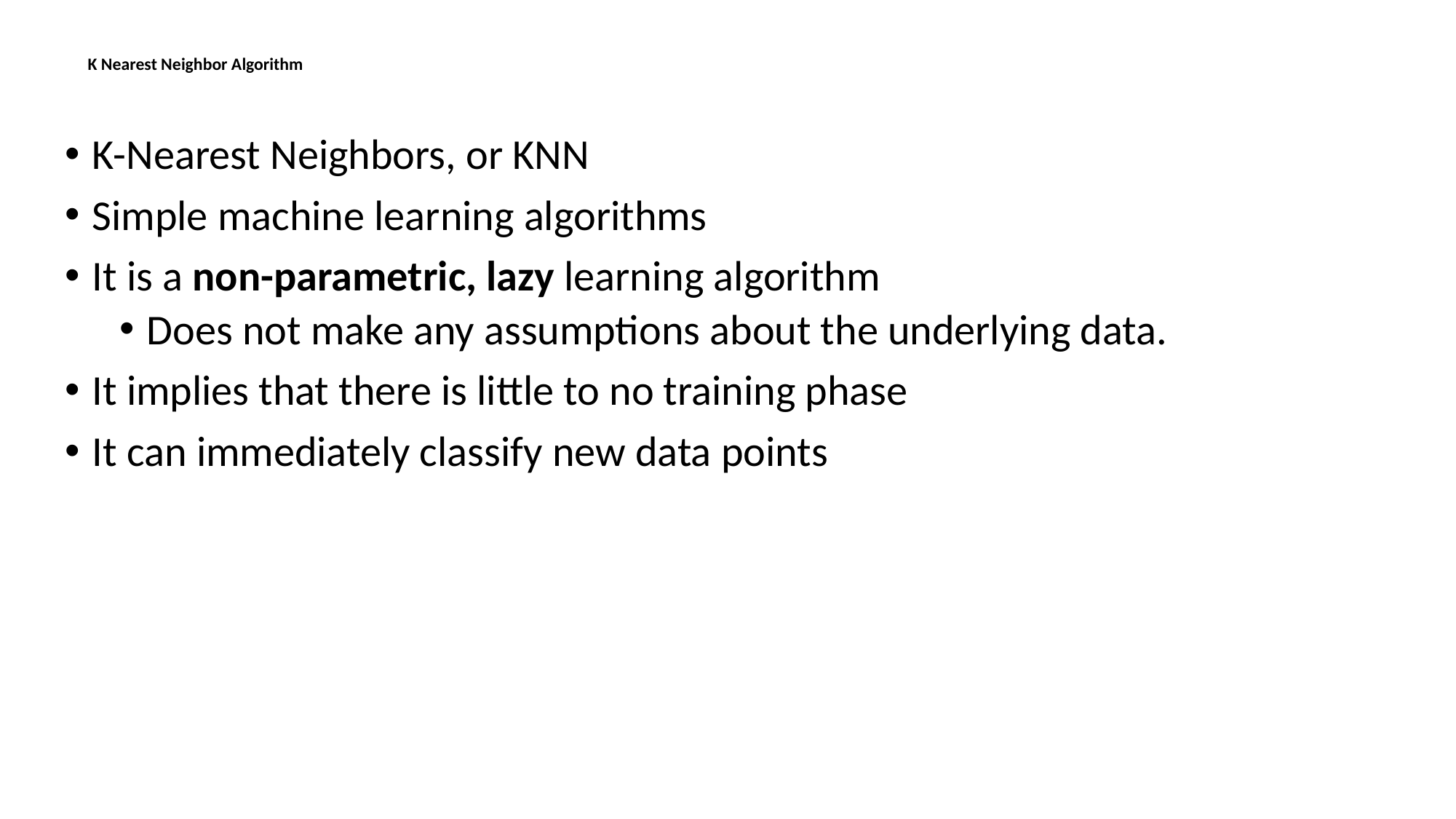

# K Nearest Neighbor Algorithm
K-Nearest Neighbors, or KNN
Simple machine learning algorithms
It is a non-parametric, lazy learning algorithm
Does not make any assumptions about the underlying data.
It implies that there is little to no training phase
It can immediately classify new data points